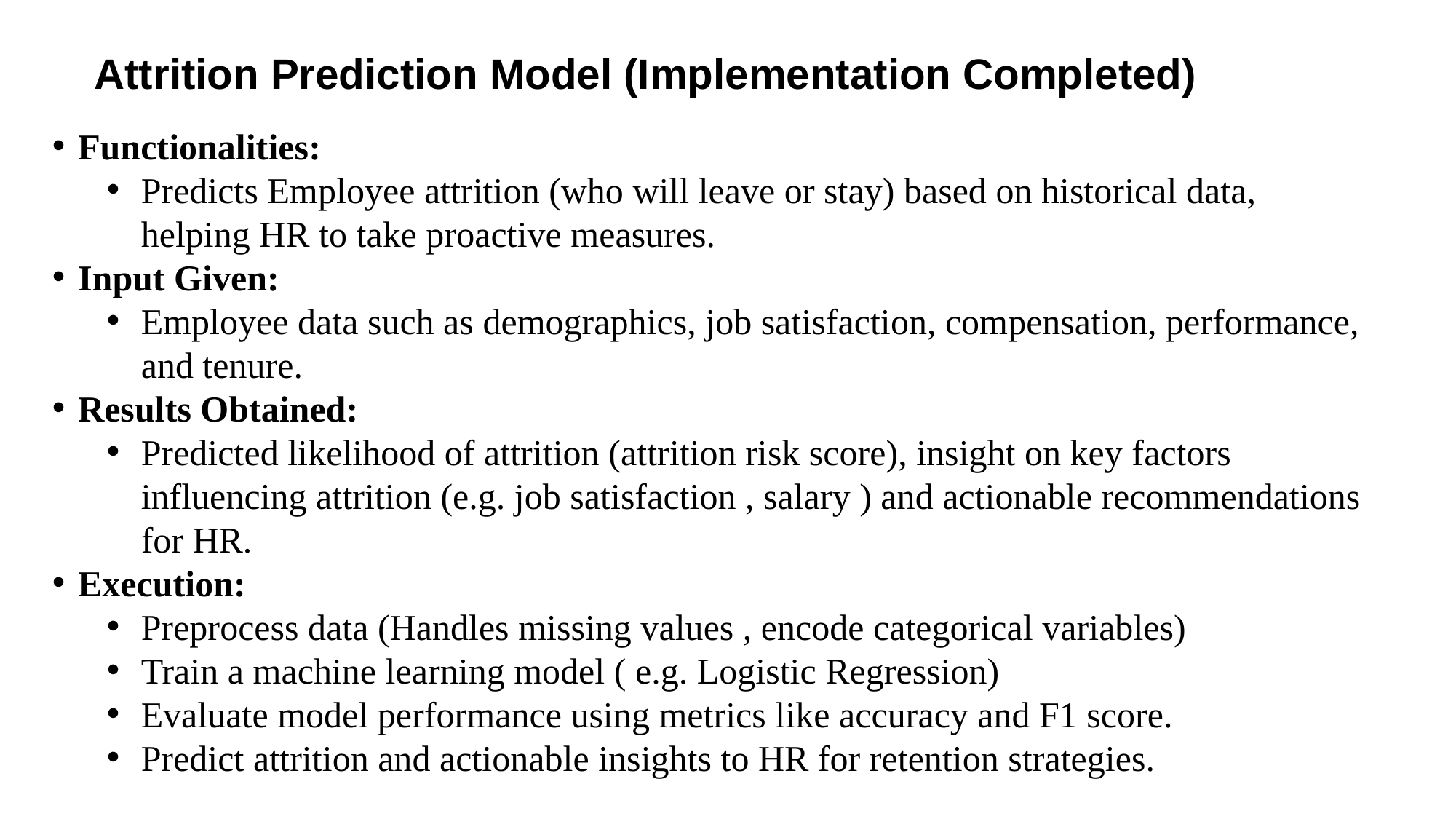

Predicts employee attrition (who will leave or stay) based on historical data, helping HR to take proactive retention measures.

Attrition Prediction Model (Implementation Completed)
Functionalities:
Predicts Employee attrition (who will leave or stay) based on historical data, helping HR to take proactive measures.
Input Given:
Employee data such as demographics, job satisfaction, compensation, performance, and tenure.
Results Obtained:
Predicted likelihood of attrition (attrition risk score), insight on key factors influencing attrition (e.g. job satisfaction , salary ) and actionable recommendations for HR.
Execution:
Preprocess data (Handles missing values , encode categorical variables)
Train a machine learning model ( e.g. Logistic Regression)
Evaluate model performance using metrics like accuracy and F1 score.
Predict attrition and actionable insights to HR for retention strategies.